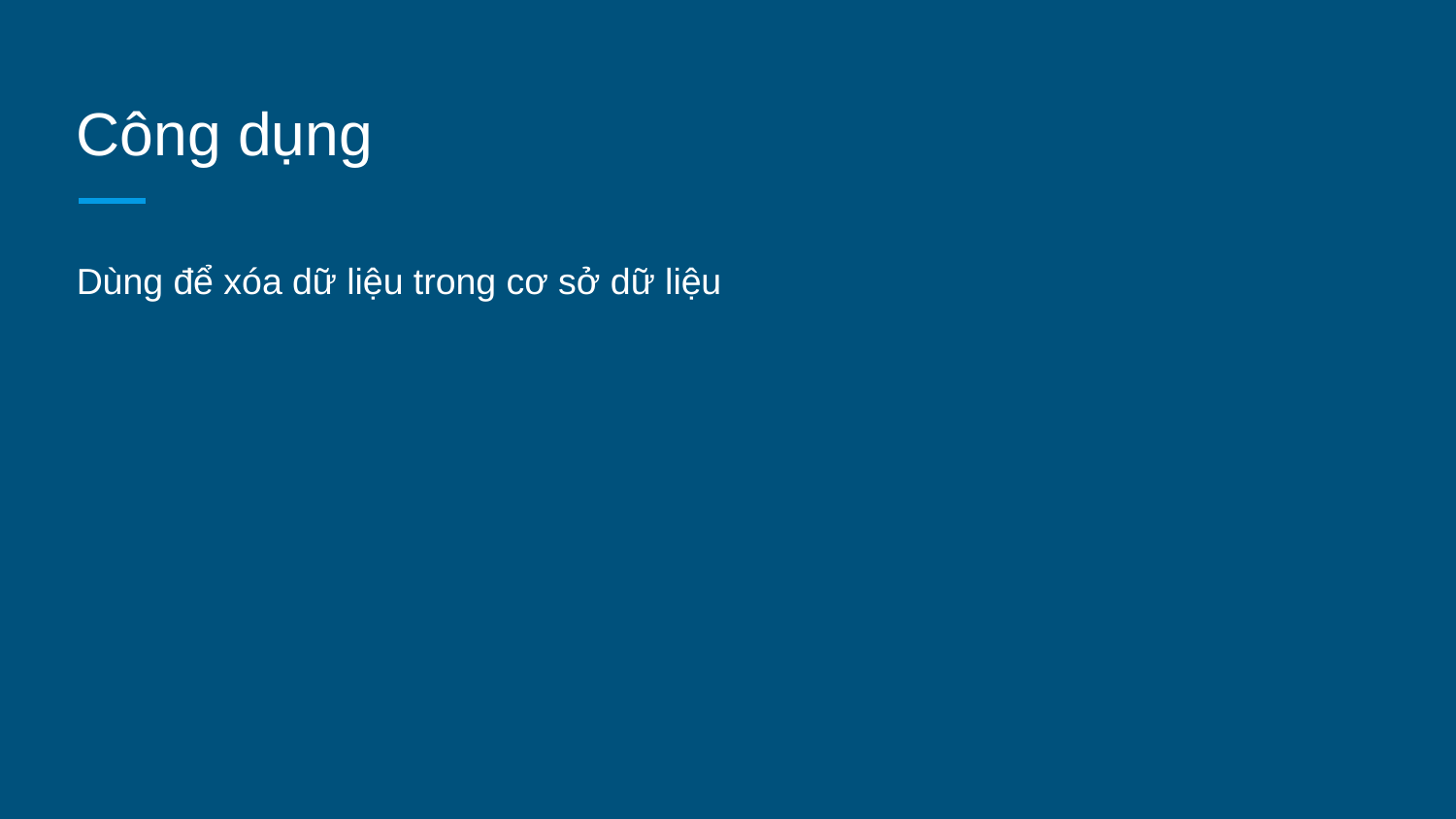

# Công dụng
Dùng để xóa dữ liệu trong cơ sở dữ liệu